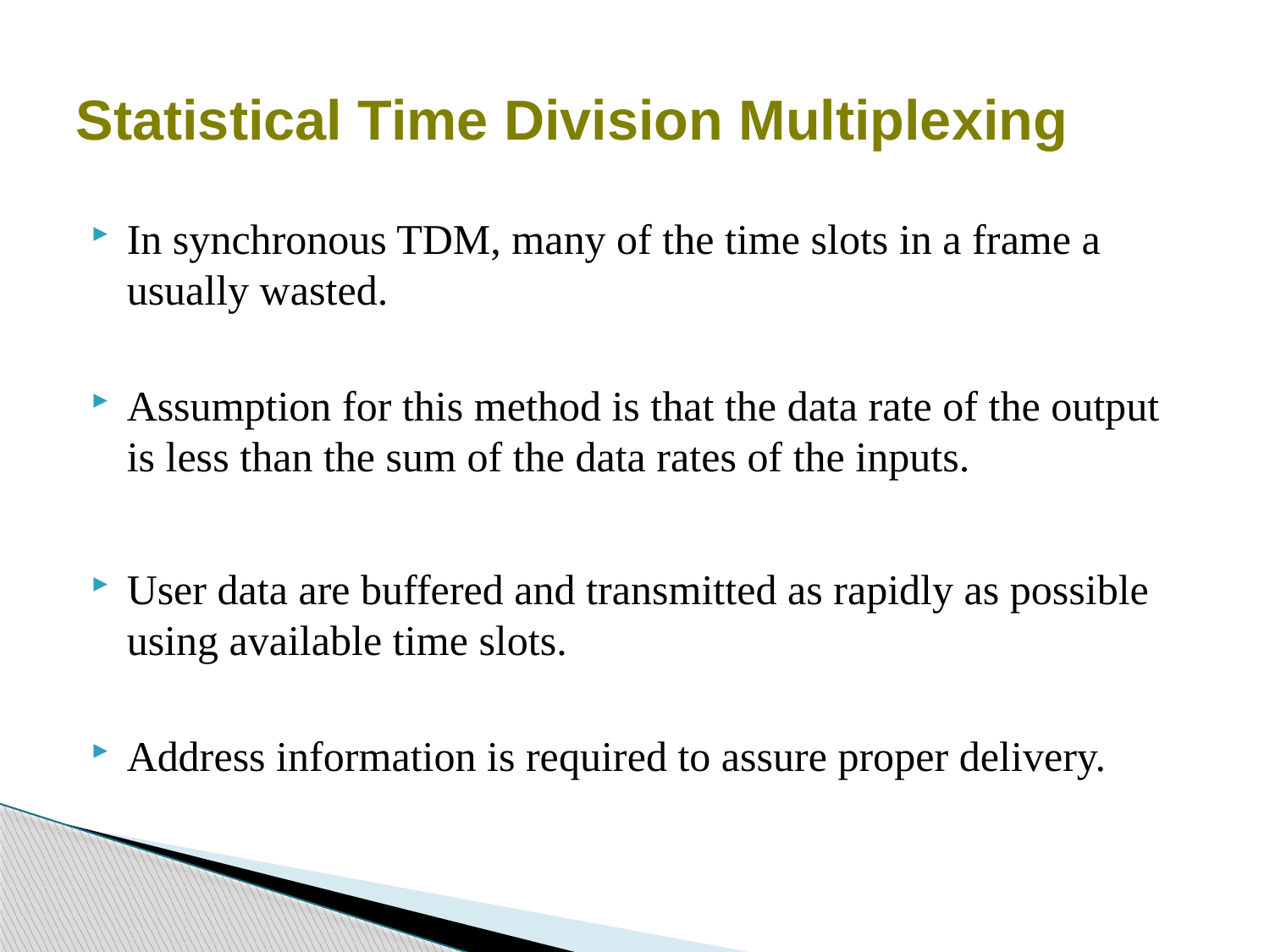

# Statistical Time Division Multiplexing
In synchronous TDM, many of the time slots in a frame a usually wasted.

Assumption for this method is that the data rate of the output is less than the sum of the data rates of the inputs.

User data are buffered and transmitted as rapidly as possible using available time slots.

Address information is required to assure proper delivery.